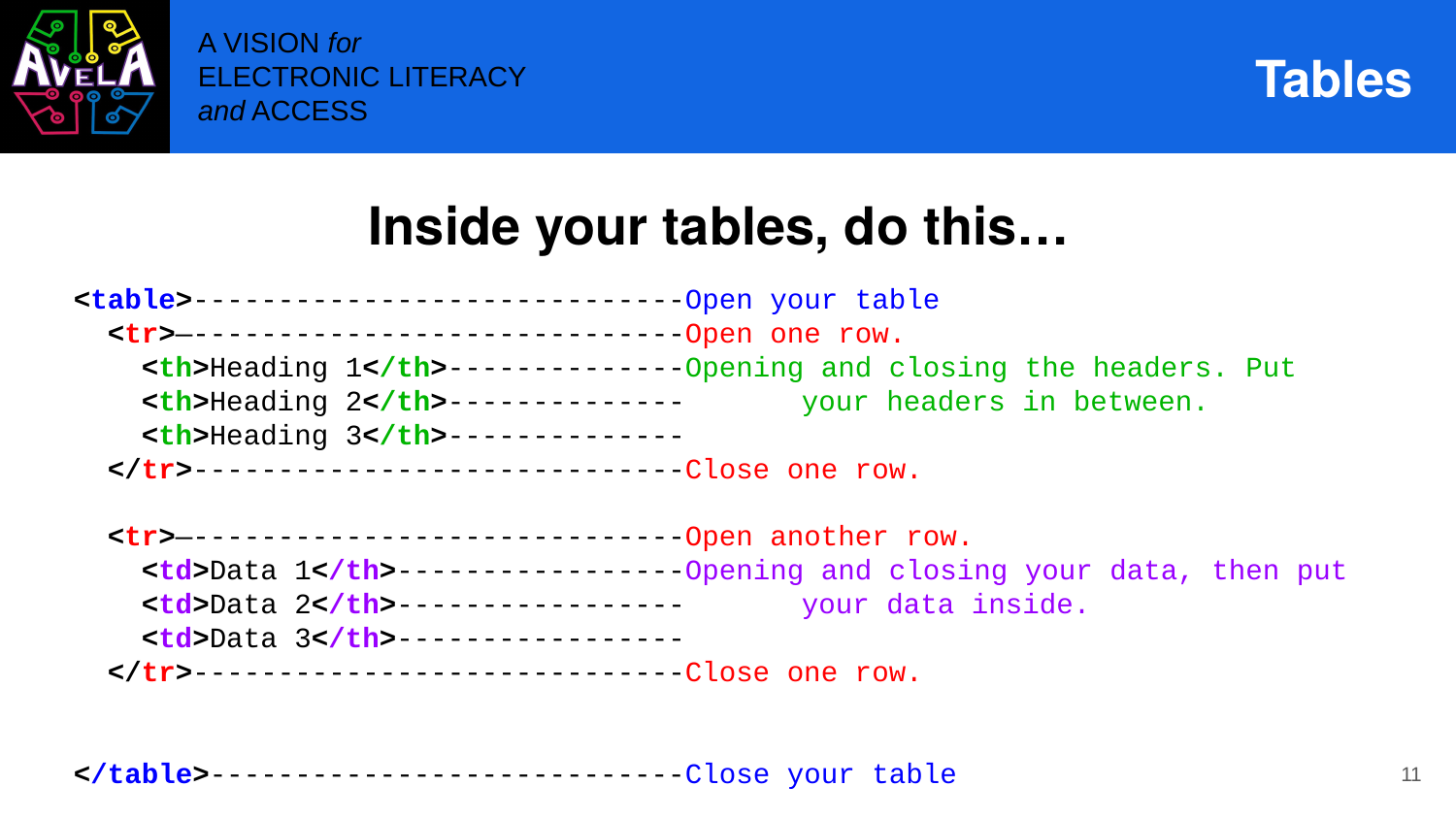

# Tables
Inside your tables, do this…
<table>-----------------------------Open your table
  <tr>—-----------------------------Open one row.
    <th>Heading 1</th>--------------Opening and closing the headers. Put
    <th>Heading 2</th>--------------	your headers in between.
    <th>Heading 3</th>--------------
  </tr>-----------------------------Close one row.

  <tr>—-----------------------------Open another row.
    <td>Data 1</th>-----------------Opening and closing your data, then put
    <td>Data 2</th>-----------------	your data inside.
    <td>Data 3</th>-----------------
  </tr>-----------------------------Close one row.

</table>----------------------------Close your table

11